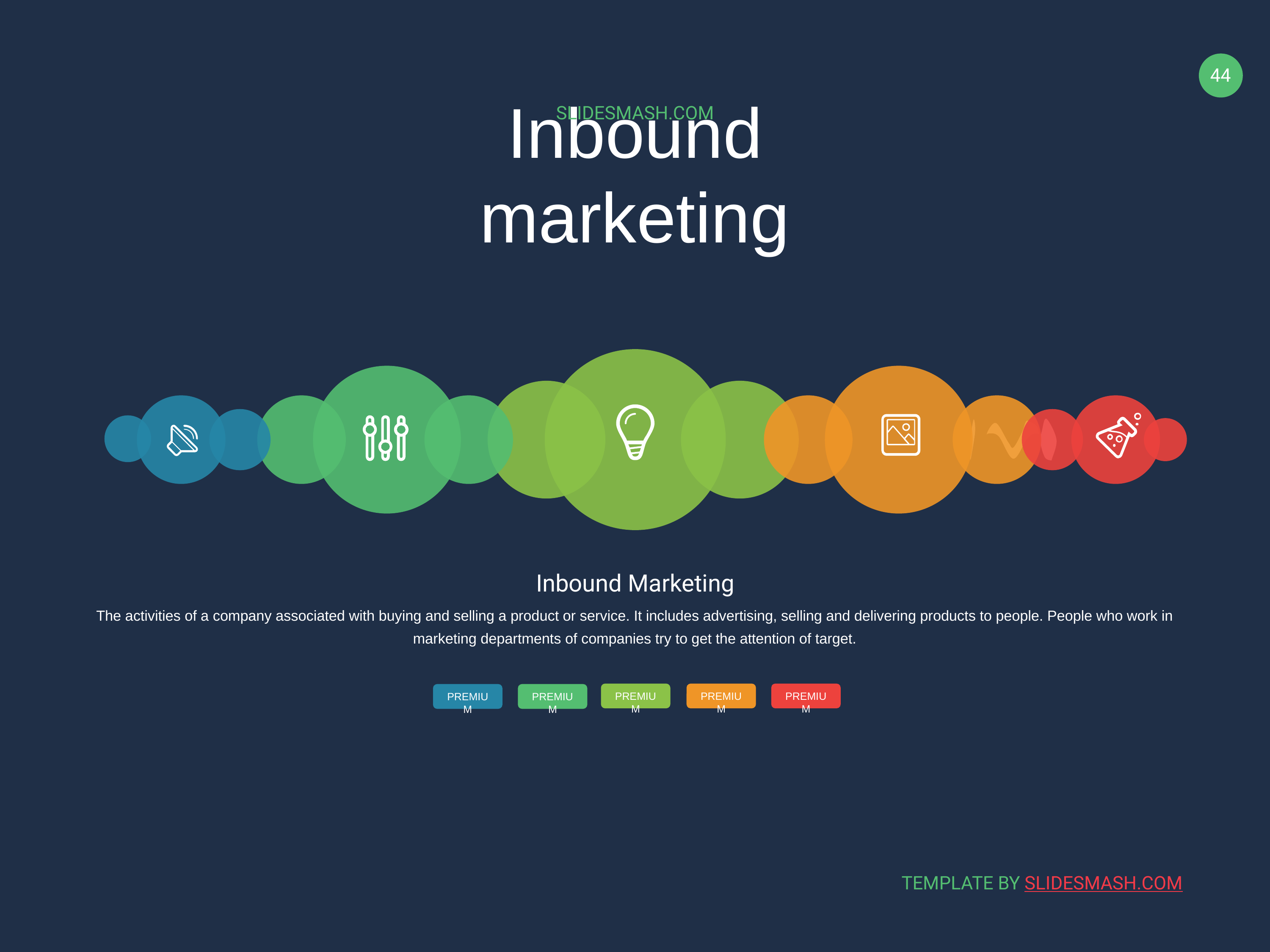

SLIDESMASH.COM
Inbound marketing

Inbound Marketing
The activities of a company associated with buying and selling a product or service. It includes advertising, selling and delivering products to people. People who work in marketing departments of companies try to get the attention of target.
PREMIUM
PREMIUM
PREMIUM
PREMIUM
PREMIUM